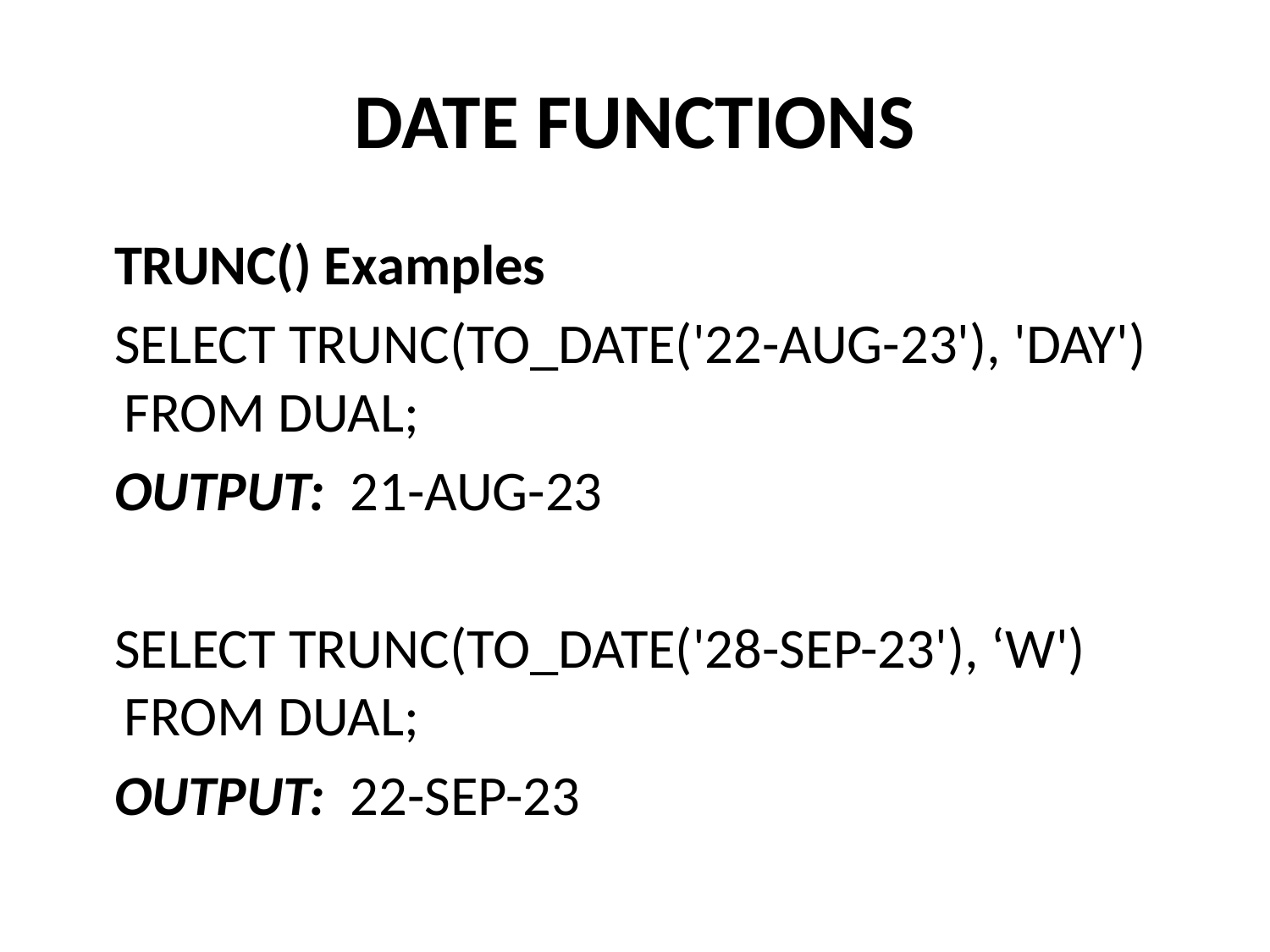

# DATE FUNCTIONS
   TRUNC() Examples
   SELECT TRUNC(TO_DATE('22-AUG-23'), 'DAY') FROM DUAL;
   OUTPUT:  21-AUG-23

   SELECT TRUNC(TO_DATE('28-SEP-23'), ‘W') FROM DUAL;
   OUTPUT:  22-SEP-23